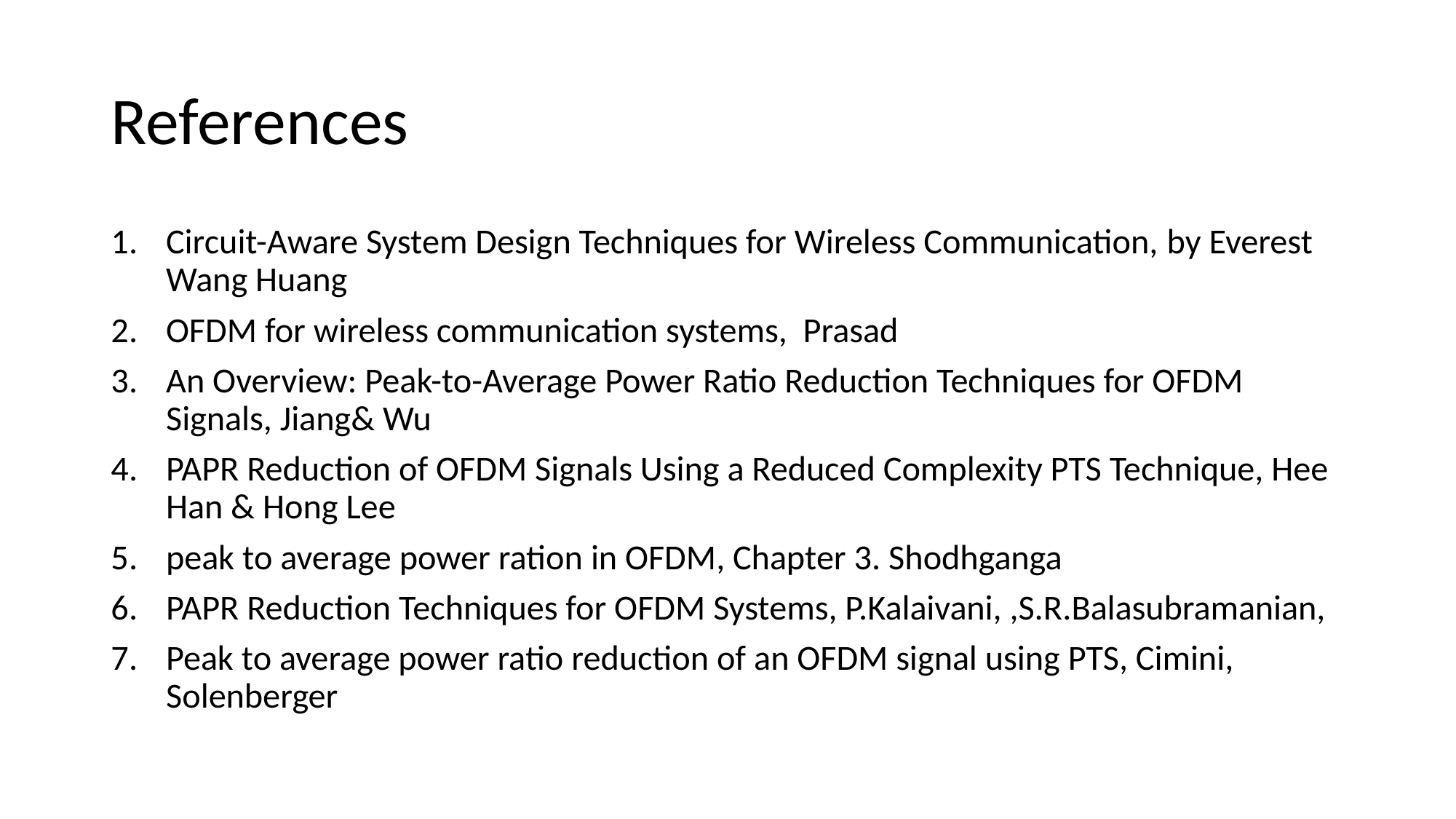

# References
Circuit-Aware System Design Techniques for Wireless Communication, by Everest Wang Huang
OFDM for wireless communication systems,  Prasad
An Overview: Peak-to-Average Power Ratio Reduction Techniques for OFDM Signals, Jiang& Wu
PAPR Reduction of OFDM Signals Using a Reduced Complexity PTS Technique, Hee Han & Hong Lee
peak to average power ration in OFDM, Chapter 3. Shodhganga
PAPR Reduction Techniques for OFDM Systems, P.Kalaivani, ,S.R.Balasubramanian,
Peak to average power ratio reduction of an OFDM signal using PTS, Cimini, Solenberger